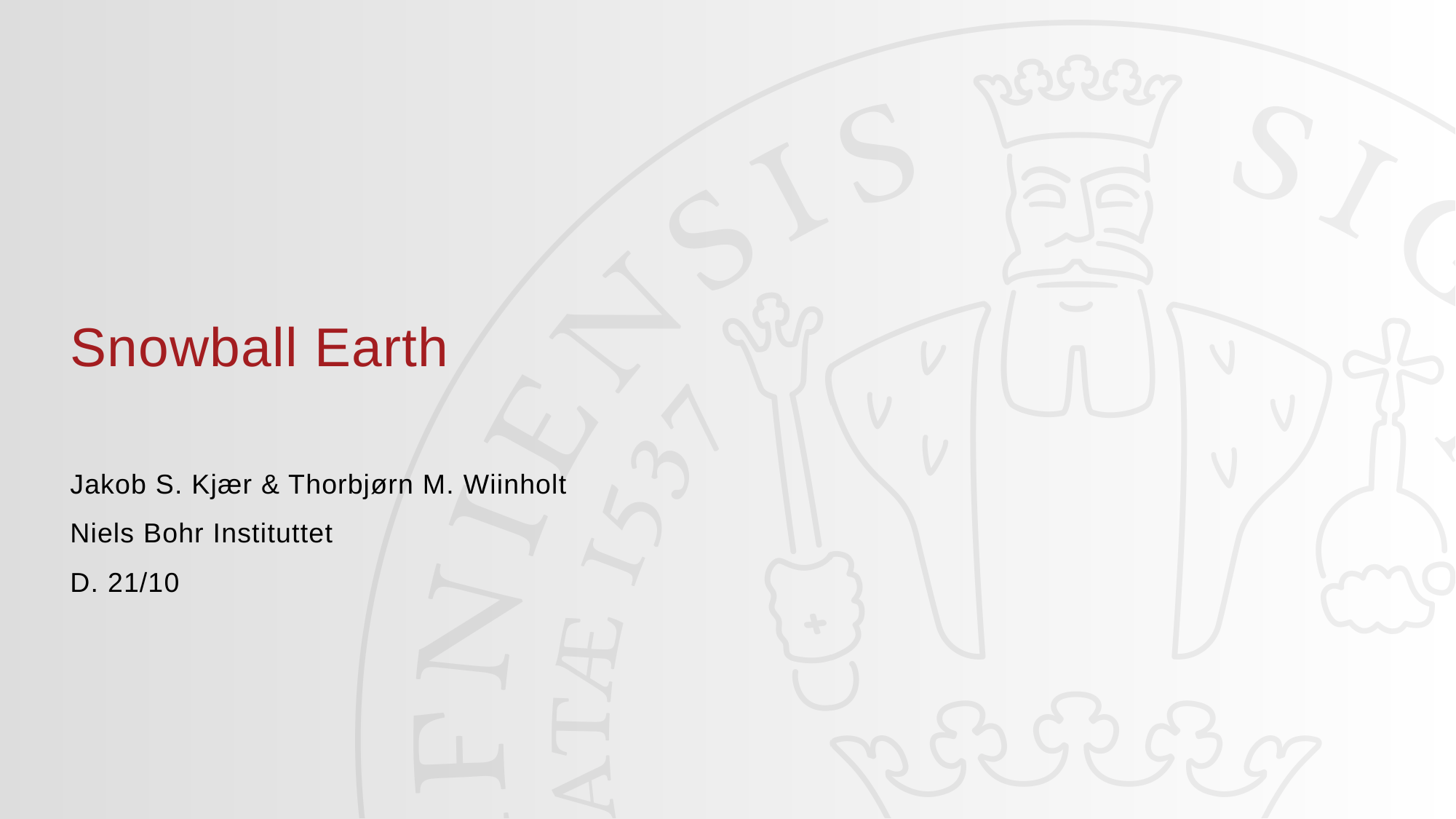

#
Snowball Earth
Jakob S. Kjær & Thorbjørn M. Wiinholt
Niels Bohr Instituttet
D. 21/10